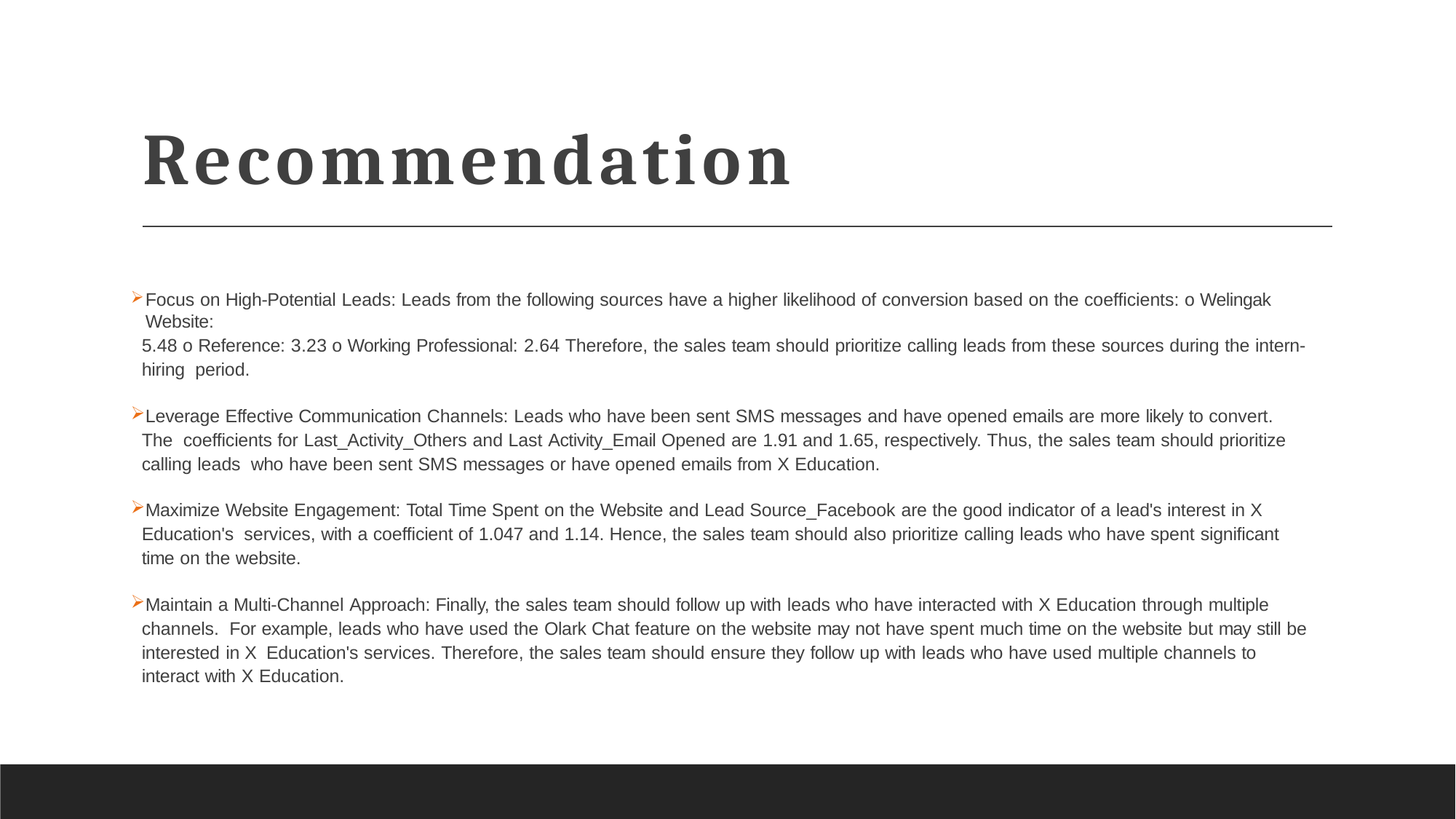

# Recommendation
Focus on High-Potential Leads: Leads from the following sources have a higher likelihood of conversion based on the coefficients: o Welingak Website:
5.48 o Reference: 3.23 o Working Professional: 2.64 Therefore, the sales team should prioritize calling leads from these sources during the intern-hiring  period.

Leverage Effective Communication Channels: Leads who have been sent SMS messages and have opened emails are more likely to convert. The  coefficients for Last_Activity_Others and Last Activity_Email Opened are 1.91 and 1.65, respectively. Thus, the sales team should prioritize calling leads  who have been sent SMS messages or have opened emails from X Education.

Maximize Website Engagement: Total Time Spent on the Website and Lead Source_Facebook are the good indicator of a lead's interest in X Education's  services, with a coefficient of 1.047 and 1.14. Hence, the sales team should also prioritize calling leads who have spent significant time on the website.

Maintain a Multi-Channel Approach: Finally, the sales team should follow up with leads who have interacted with X Education through multiple channels.  For example, leads who have used the Olark Chat feature on the website may not have spent much time on the website but may still be interested in X  Education's services. Therefore, the sales team should ensure they follow up with leads who have used multiple channels to interact with X Education.